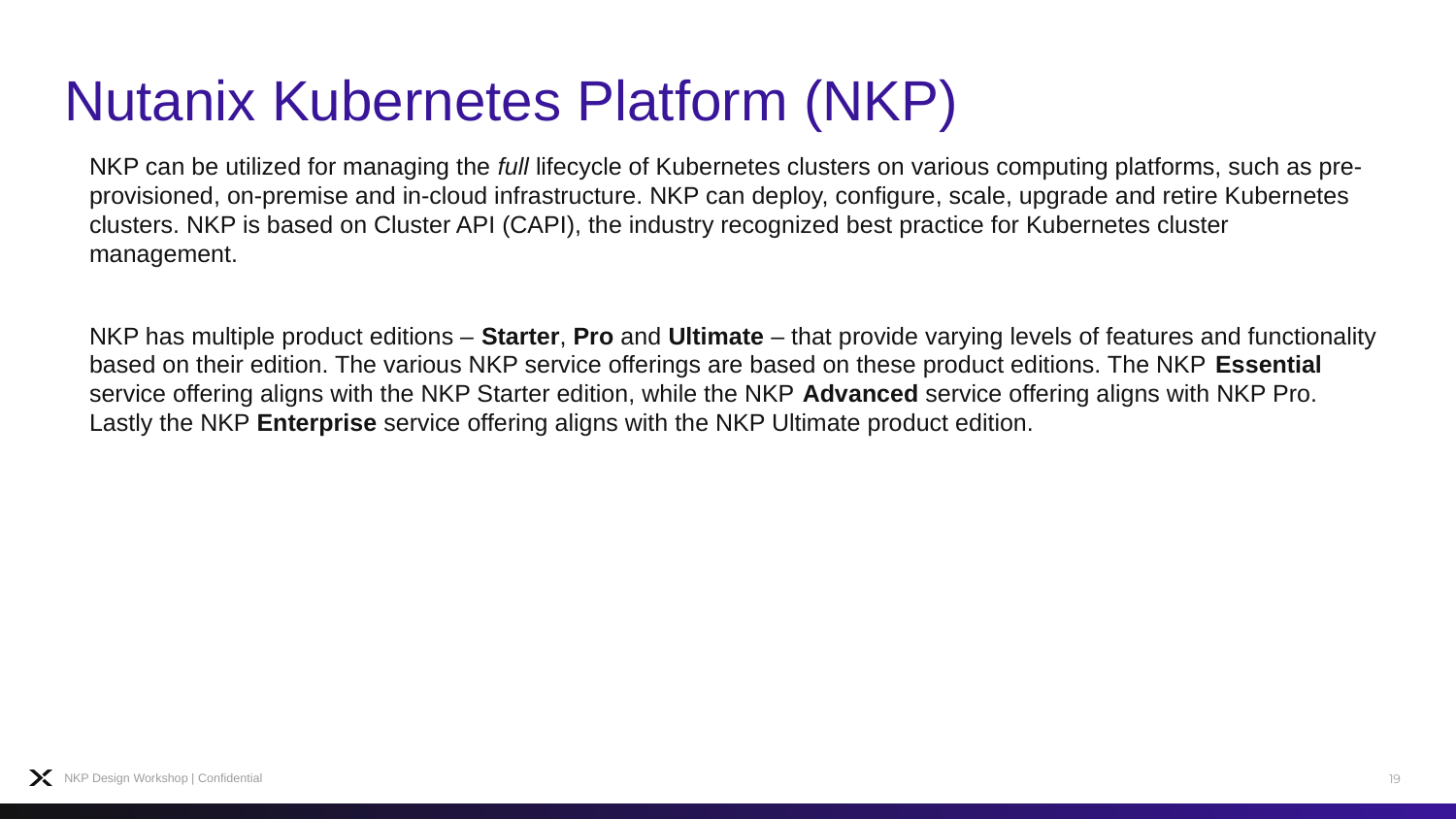

# Nutanix Kubernetes Platform (NKP)
NKP can be utilized for managing the full lifecycle of Kubernetes clusters on various computing platforms, such as pre-provisioned, on-premise and in-cloud infrastructure. NKP can deploy, configure, scale, upgrade and retire Kubernetes clusters. NKP is based on Cluster API (CAPI), the industry recognized best practice for Kubernetes cluster management.

NKP has multiple product editions – Starter, Pro and Ultimate – that provide varying levels of features and functionality based on their edition. The various NKP service offerings are based on these product editions. The NKP Essential service offering aligns with the NKP Starter edition, while the NKP Advanced service offering aligns with NKP Pro. Lastly the NKP Enterprise service offering aligns with the NKP Ultimate product edition.

NKP Design Workshop | Confidential
19